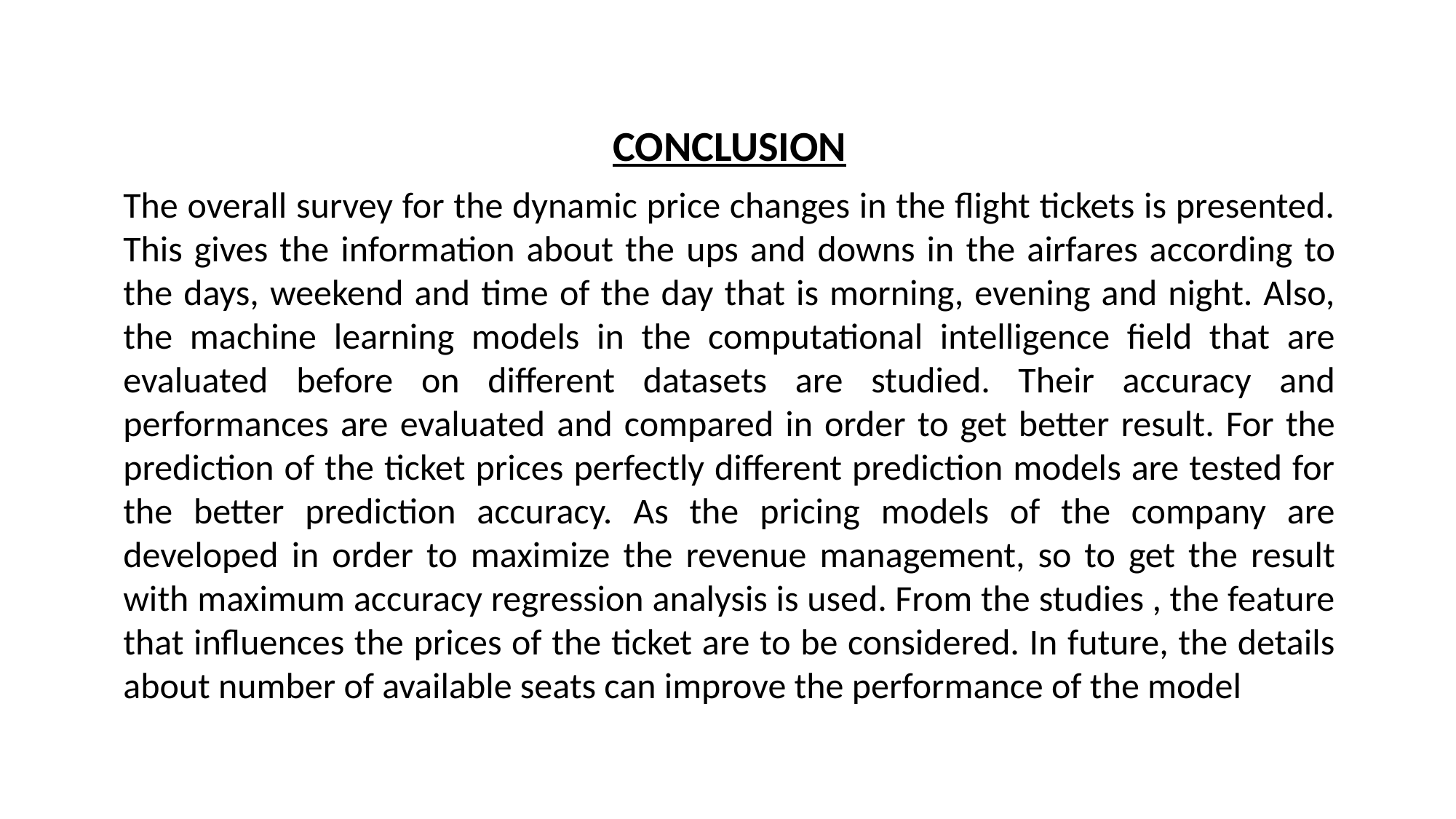

CONCLUSION
The overall survey for the dynamic price changes in the flight tickets is presented. This gives the information about the ups and downs in the airfares according to the days, weekend and time of the day that is morning, evening and night. Also, the machine learning models in the computational intelligence field that are evaluated before on different datasets are studied. Their accuracy and performances are evaluated and compared in order to get better result. For the prediction of the ticket prices perfectly different prediction models are tested for the better prediction accuracy. As the pricing models of the company are developed in order to maximize the revenue management, so to get the result with maximum accuracy regression analysis is used. From the studies , the feature that influences the prices of the ticket are to be considered. In future, the details about number of available seats can improve the performance of the model